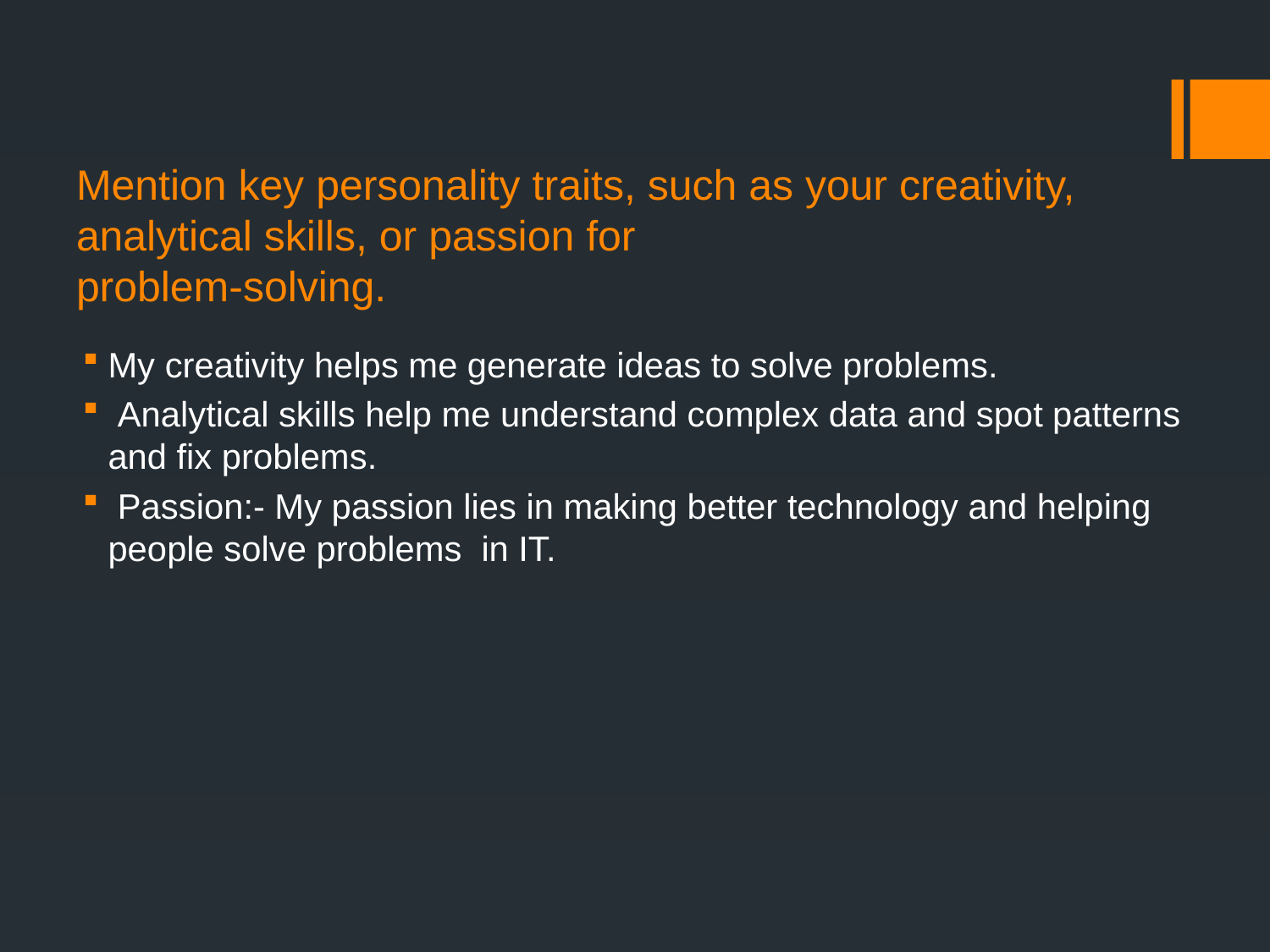

# Mention key personality traits, such as your creativity, analytical skills, or passion for problem-solving.
My creativity helps me generate ideas to solve problems.
 Analytical skills help me understand complex data and spot patterns and fix problems.
 Passion:- My passion lies in making better technology and helping people solve problems  in IT.